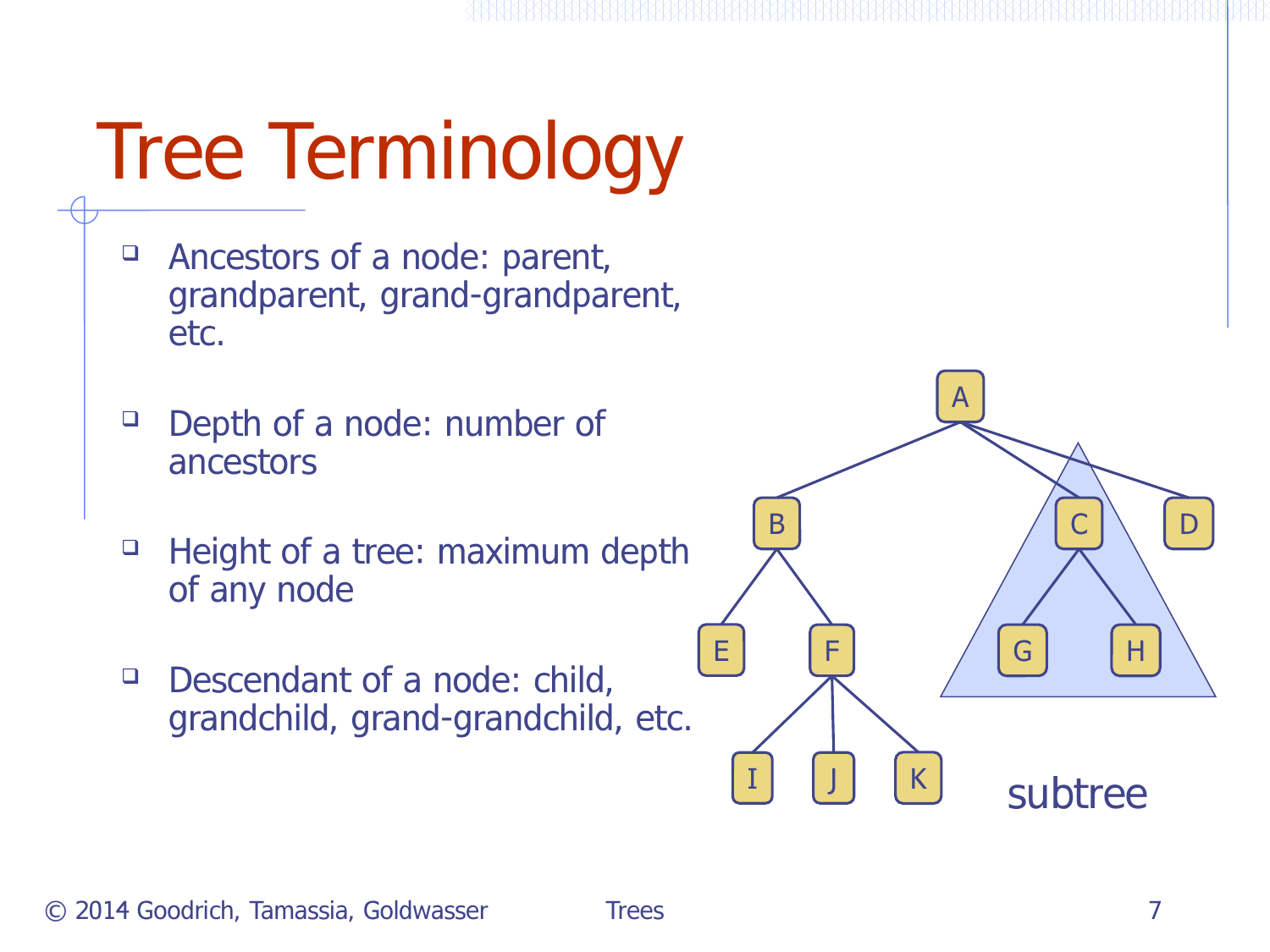

# Tree Terminology
Ancestors of a node: parent, grandparent, grand-grandparent, etc.

Depth of a node: number of ancestors

Height of a tree: maximum depth of any node

Descendant of a node: child, grandchild, grand-grandchild, etc.
A
C
D
B
E
G
H
F
K
I
J
subtree
© 2014 Goodrich, Tamassia, Goldwasser
Trees
7